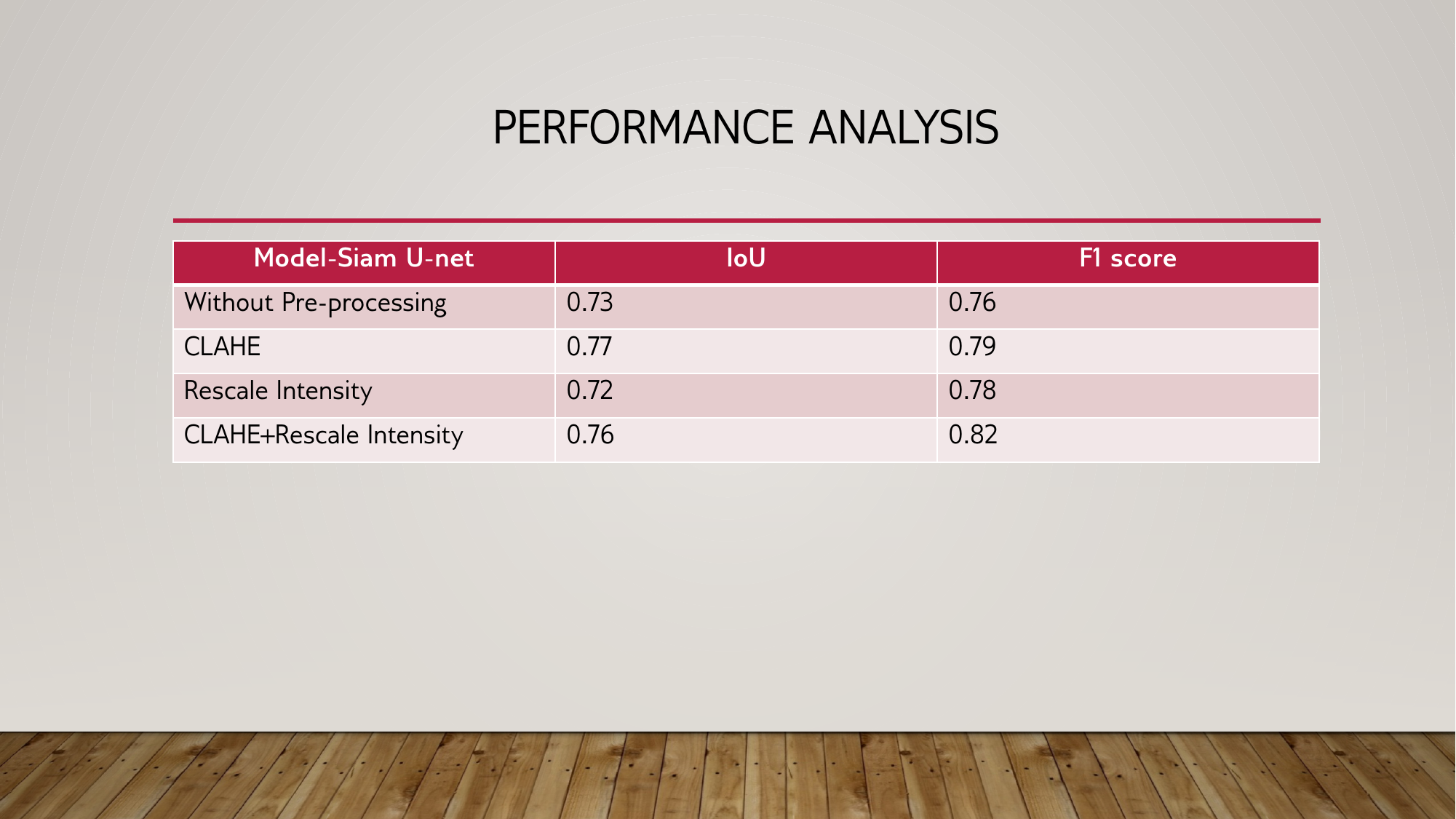

# Performance analysis
| Model-Siam U-net | IoU | F1 score |
| --- | --- | --- |
| Without Pre-processing | 0.73 | 0.76 |
| CLAHE | 0.77 | 0.79 |
| Rescale Intensity | 0.72 | 0.78 |
| CLAHE+Rescale Intensity | 0.76 | 0.82 |